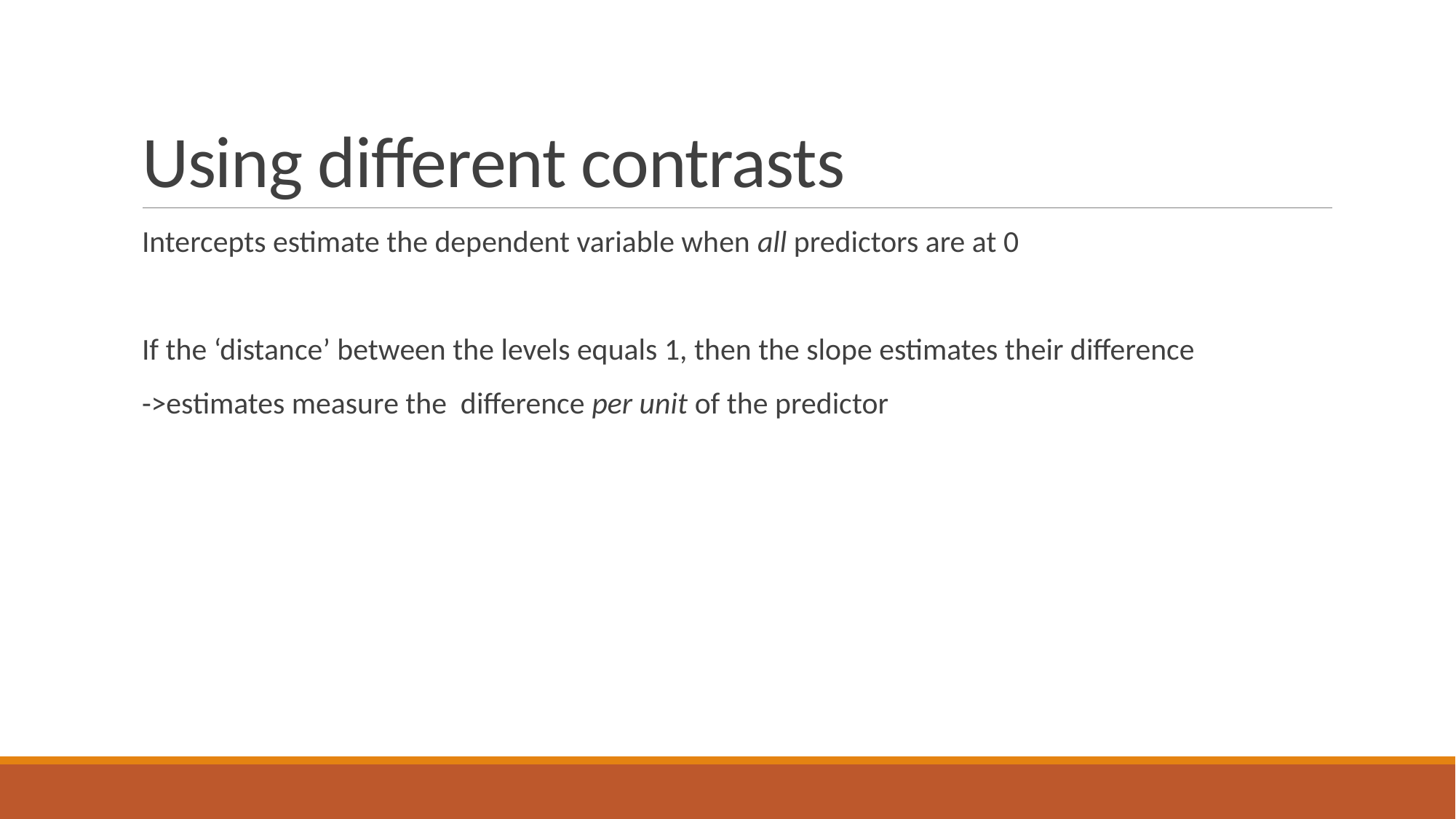

# Using different contrasts
Intercepts estimate the dependent variable when all predictors are at 0

If the ‘distance’ between the levels equals 1, then the slope estimates their difference
->estimates measure the  difference per unit of the predictor